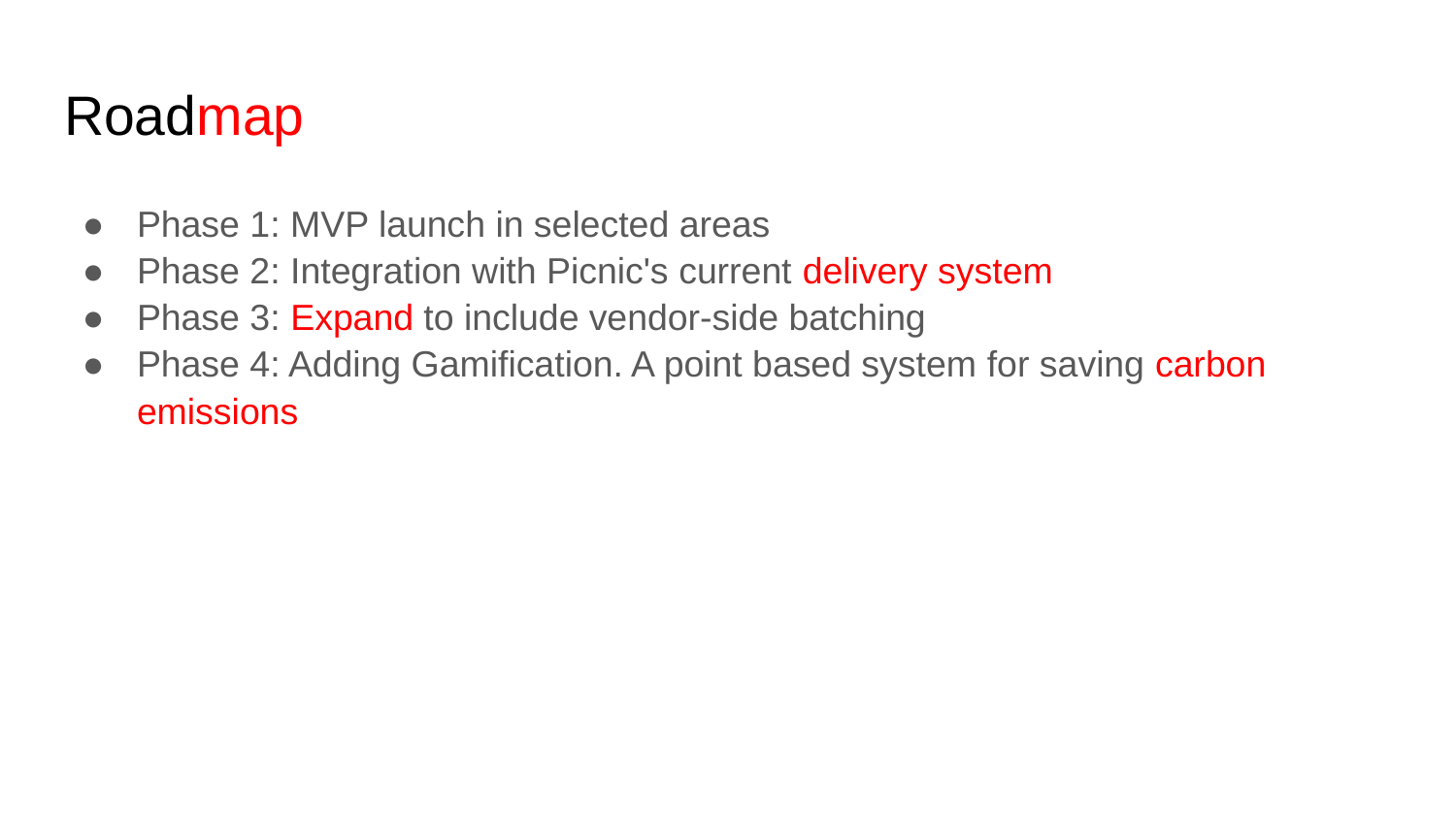

# Roadmap
Phase 1: MVP launch in selected areas
Phase 2: Integration with Picnic's current delivery system
Phase 3: Expand to include vendor-side batching
Phase 4: Adding Gamification. A point based system for saving carbon emissions